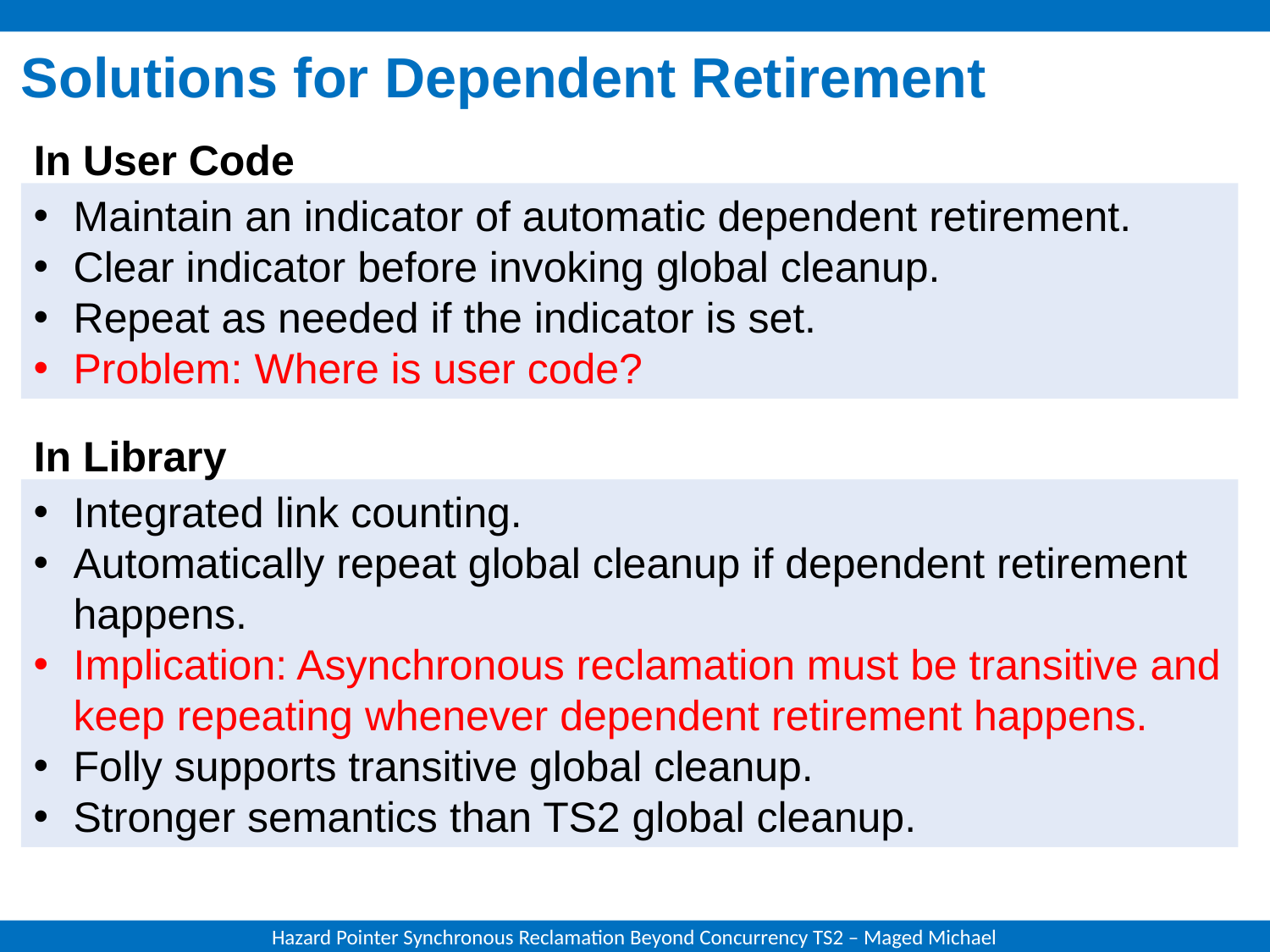

# Solutions for Dependent Retirement
In User Code
Maintain an indicator of automatic dependent retirement.
Clear indicator before invoking global cleanup.
Repeat as needed if the indicator is set.
Problem: Where is user code?
In Library
Integrated link counting.
Automatically repeat global cleanup if dependent retirement happens.
Implication: Asynchronous reclamation must be transitive and keep repeating whenever dependent retirement happens.
Folly supports transitive global cleanup.
Stronger semantics than TS2 global cleanup.
Hazard Pointer Synchronous Reclamation Beyond Concurrency TS2 – Maged Michael
13